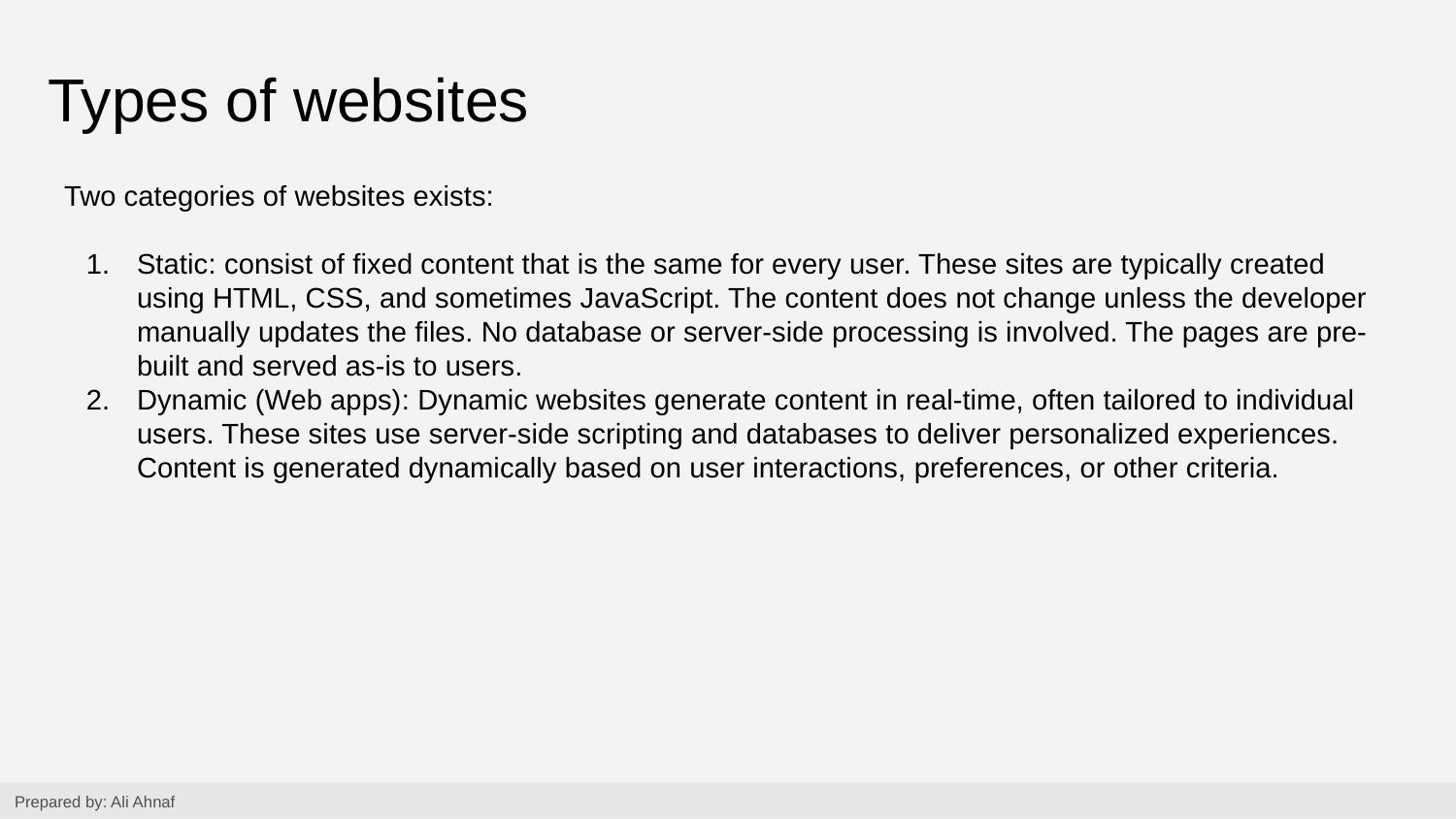

# Types of websites
Two categories of websites exists:

Static: consist of fixed content that is the same for every user. These sites are typically created using HTML, CSS, and sometimes JavaScript. The content does not change unless the developer manually updates the files. No database or server-side processing is involved. The pages are pre-built and served as-is to users.
Dynamic (Web apps): Dynamic websites generate content in real-time, often tailored to individual users. These sites use server-side scripting and databases to deliver personalized experiences. Content is generated dynamically based on user interactions, preferences, or other criteria.
Prepared by: Ali Ahnaf